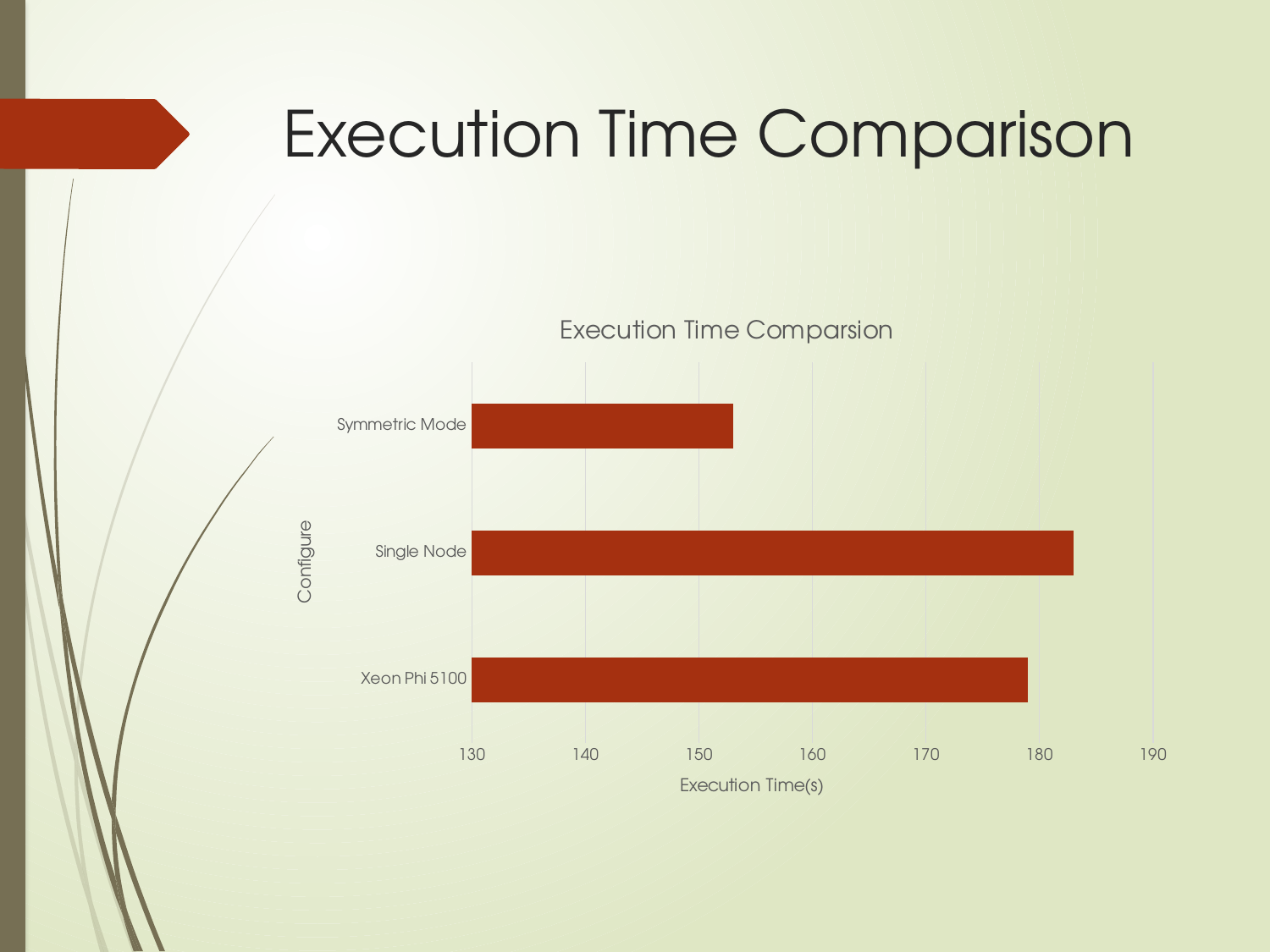

# Execution Time Comparison

### Chart: Execution Time Comparsion

| Category |  |
|---|---|
| Xeon Phi 5100 | 179.0 |
| Single Node | 183.0 |
| Symmetric Mode | 153.0 |